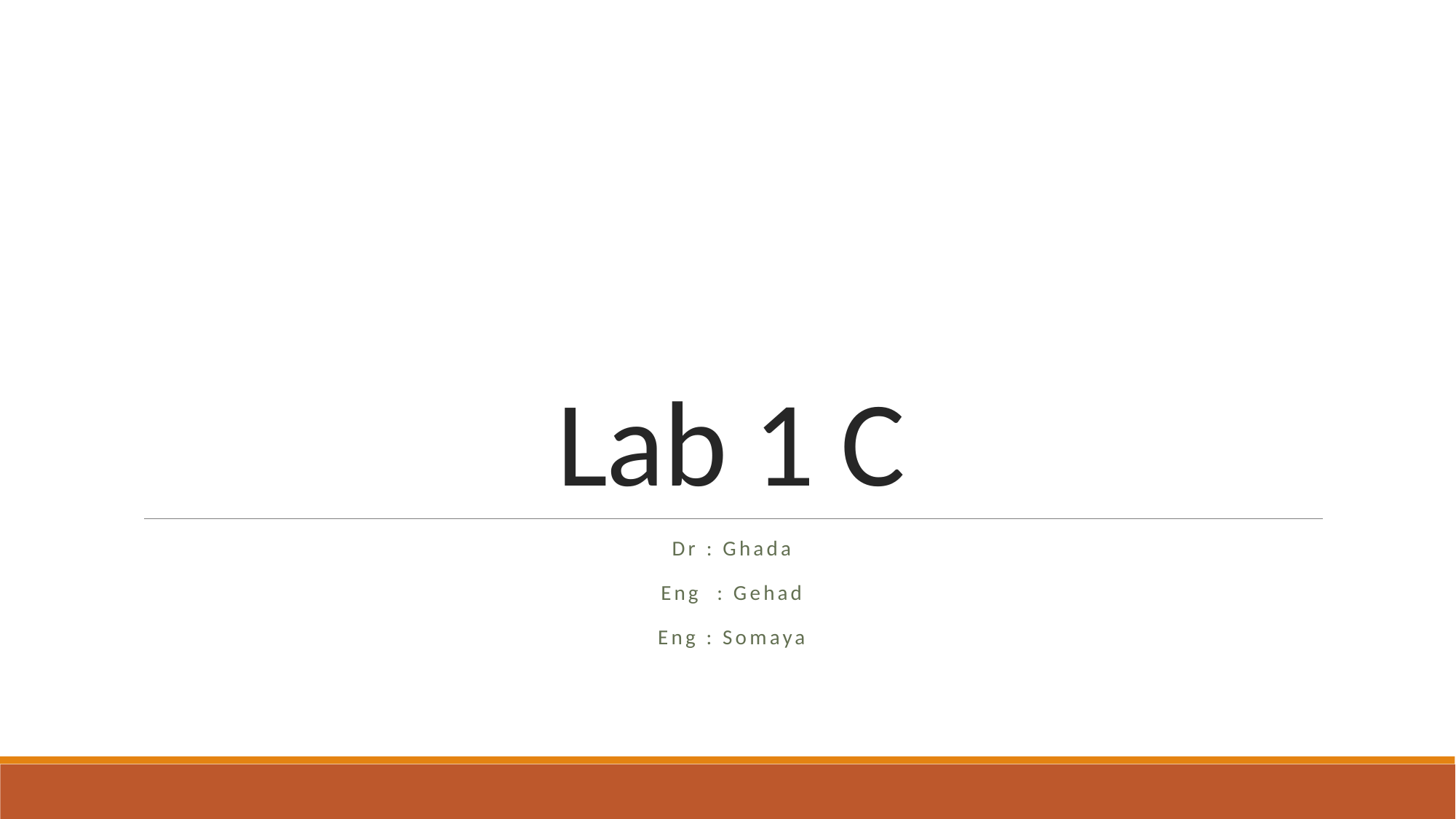

# Lab 1 C
Dr : Ghada
Eng  : Gehad
Eng : Somaya